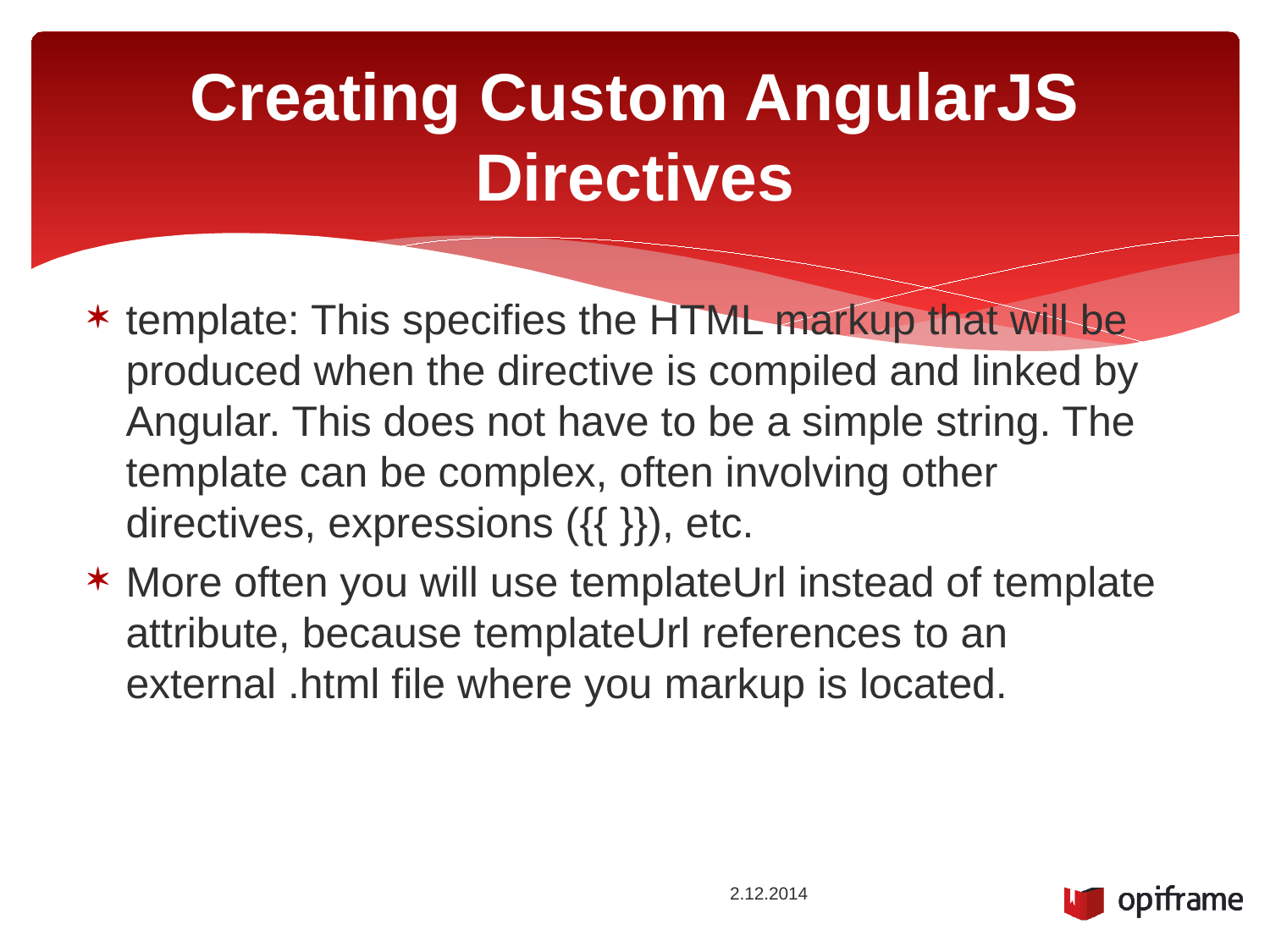

# Creating Custom AngularJS Directives
template: This specifies the HTML markup that will be produced when the directive is compiled and linked by Angular. This does not have to be a simple string. The template can be complex, often involving other directives, expressions ({{ }}), etc.
More often you will use templateUrl instead of template attribute, because templateUrl references to an external .html file where you markup is located.

2.12.2014